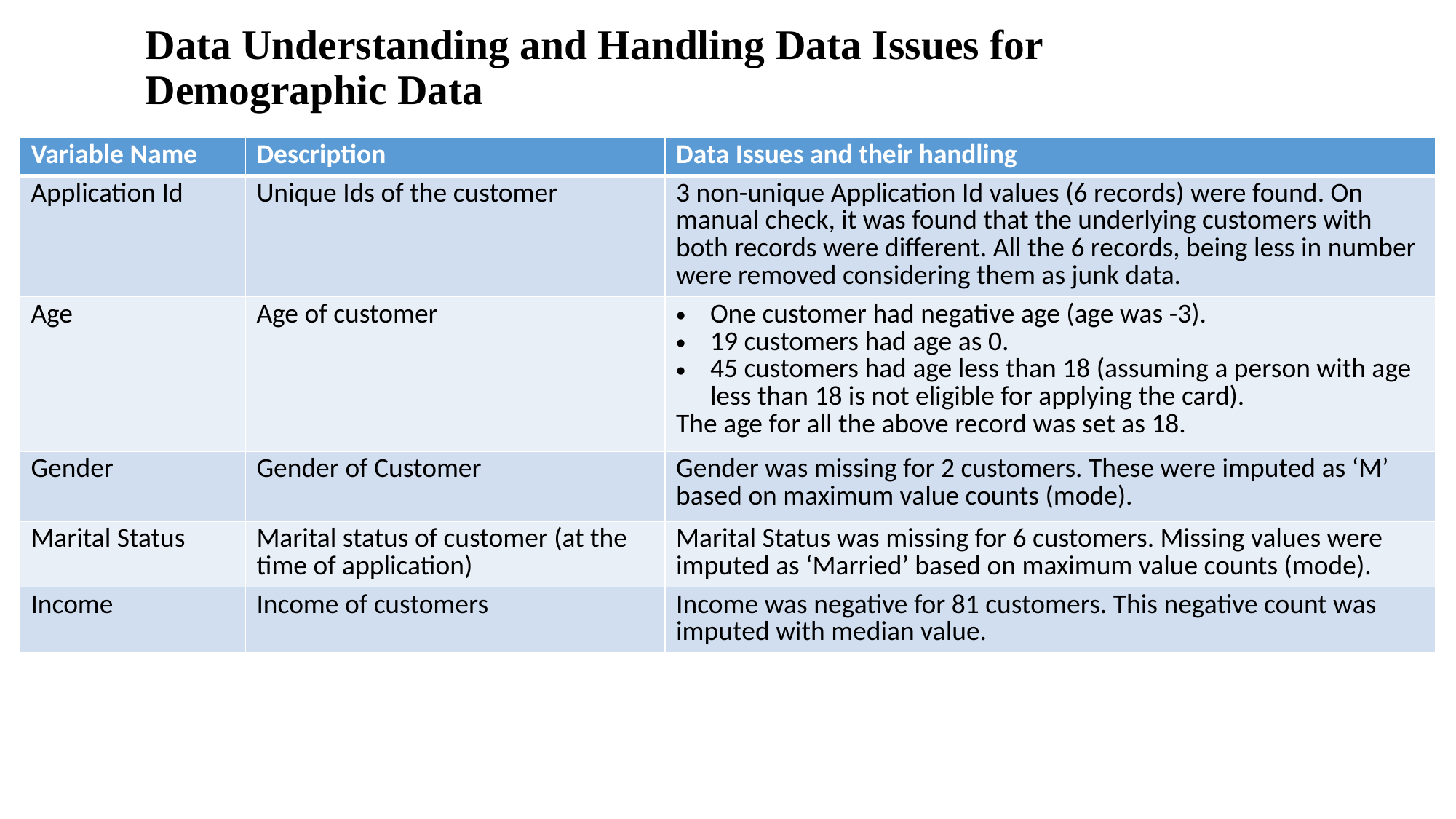

# Data Understanding and Handling Data Issues for Demographic Data
| Variable Name | Description | Data Issues and their handling |
| --- | --- | --- |
| Application Id | Unique Ids of the customer | 3 non-unique Application Id values (6 records) were found. On manual check, it was found that the underlying customers with both records were different. All the 6 records, being less in number were removed considering them as junk data. |
| Age | Age of customer | One customer had negative age (age was -3). 19 customers had age as 0. 45 customers had age less than 18 (assuming a person with age less than 18 is not eligible for applying the card). The age for all the above record was set as 18. |
| Gender | Gender of Customer | Gender was missing for 2 customers. These were imputed as ‘M’ based on maximum value counts (mode). |
| Marital Status | Marital status of customer (at the time of application) | Marital Status was missing for 6 customers. Missing values were imputed as ‘Married’ based on maximum value counts (mode). |
| Income | Income of customers | Income was negative for 81 customers. This negative count was imputed with median value. |